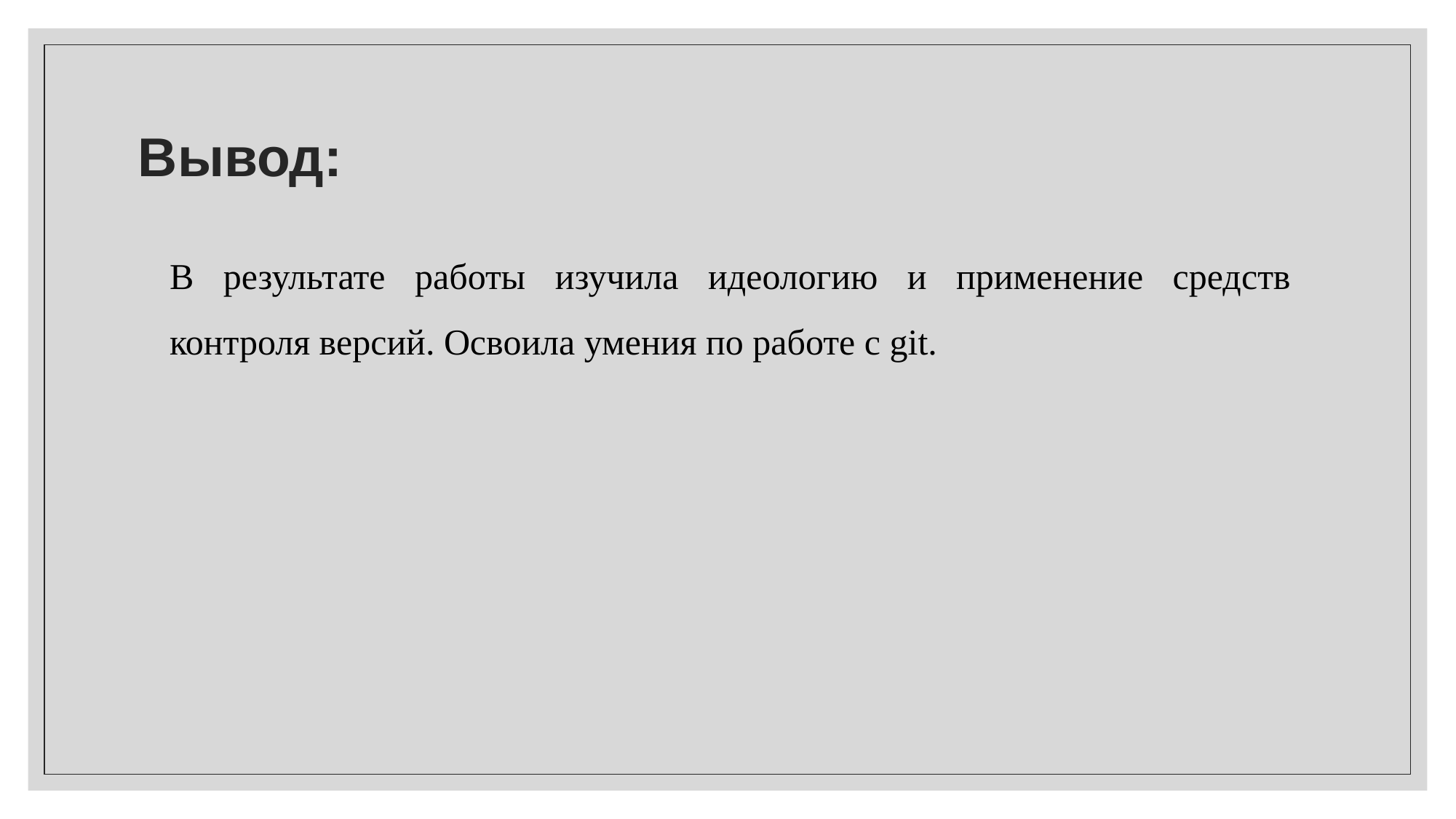

# Вывод:
В результате работы изучила идеологию и применение средств контроля версий. Освоила умения по работе с git.